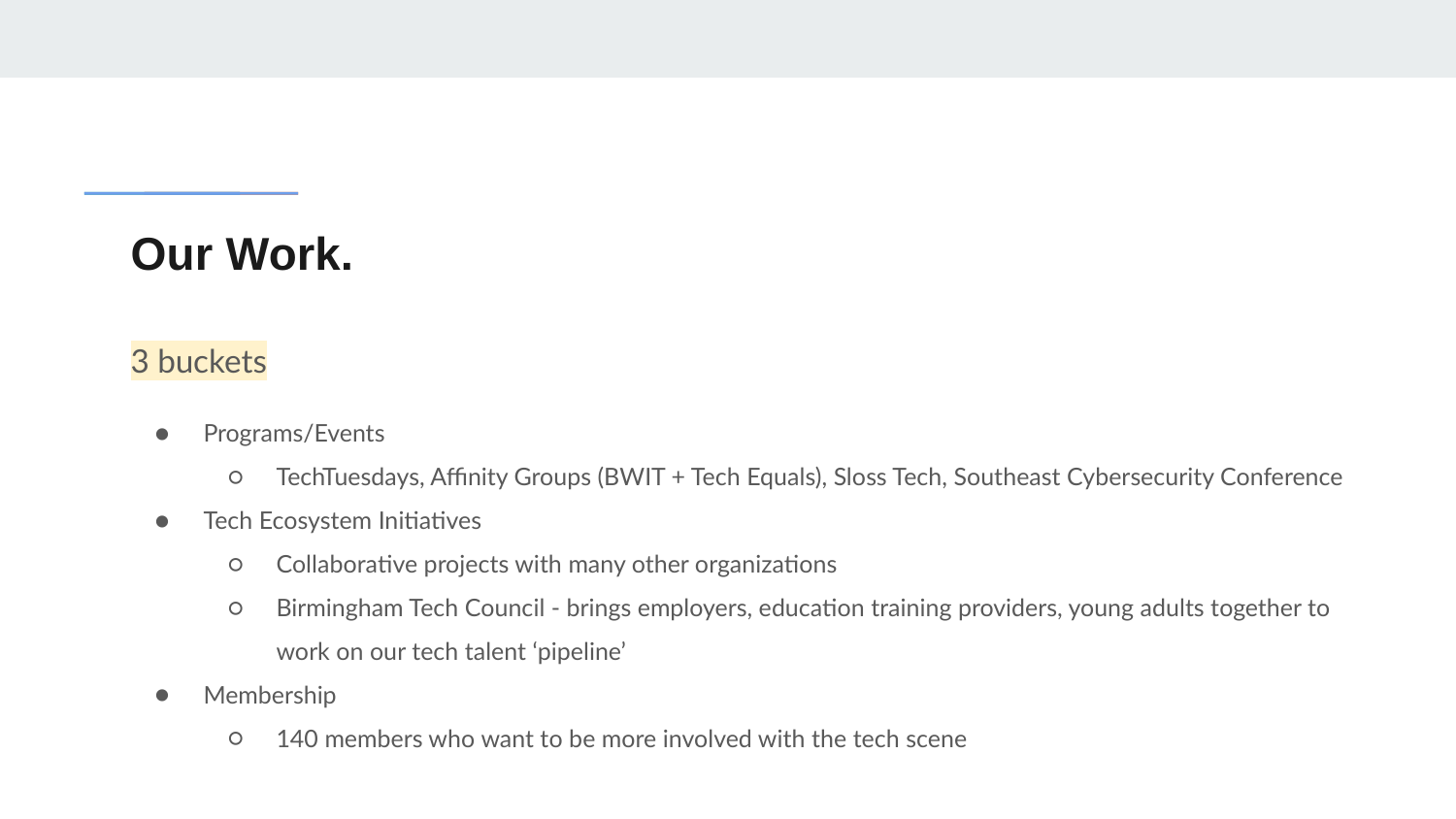

# Our Work.
3 buckets
Programs/Events
TechTuesdays, Affinity Groups (BWIT + Tech Equals), Sloss Tech, Southeast Cybersecurity Conference
Tech Ecosystem Initiatives
Collaborative projects with many other organizations
Birmingham Tech Council - brings employers, education training providers, young adults together to work on our tech talent ‘pipeline’
Membership
140 members who want to be more involved with the tech scene